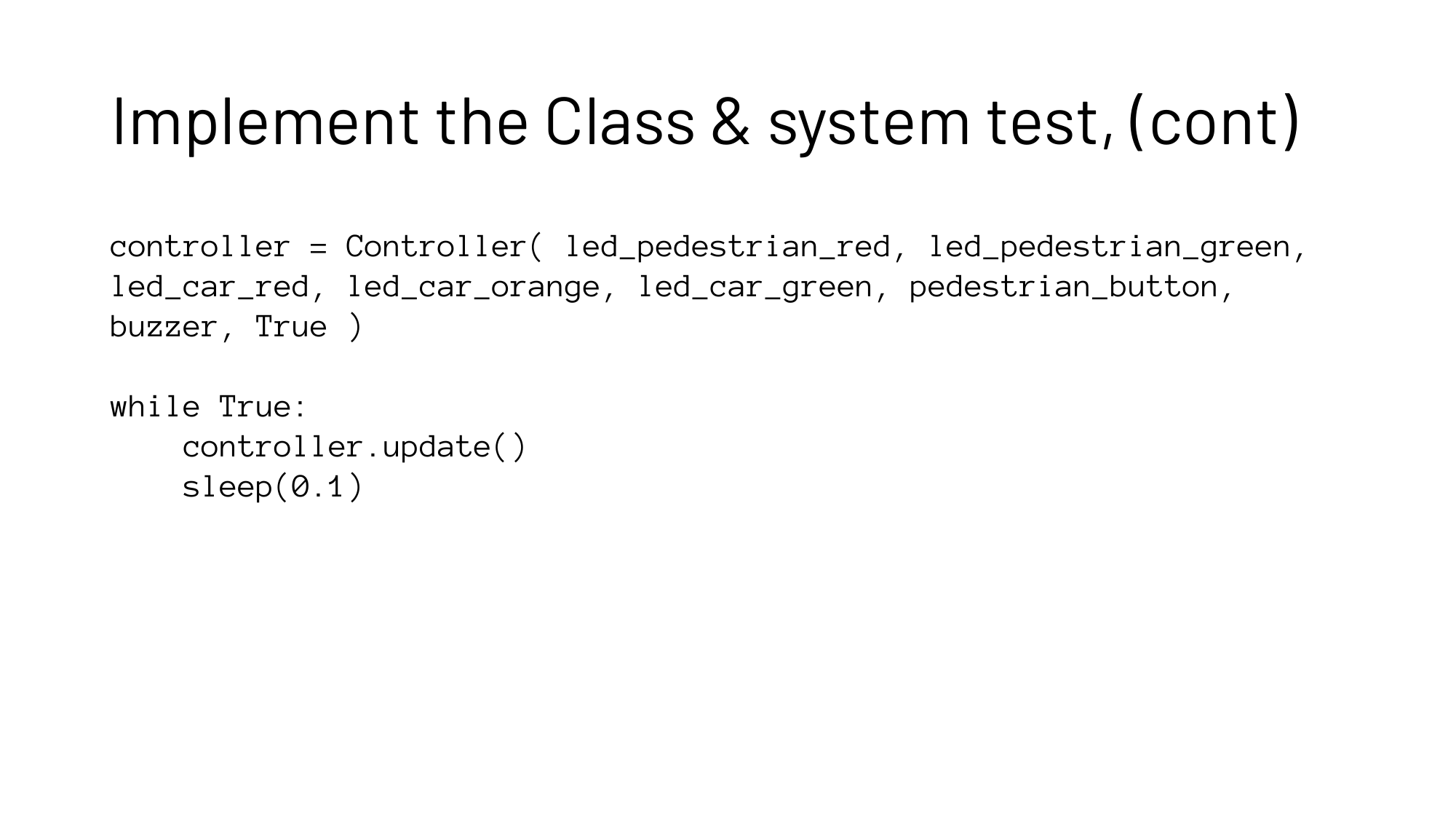

# Implement the Class & system test, (cont)
controller = Controller( led_pedestrian_red, led_pedestrian_green, led_car_red, led_car_orange, led_car_green, pedestrian_button, buzzer, True )

while True:
    controller.update()
    sleep(0.1)